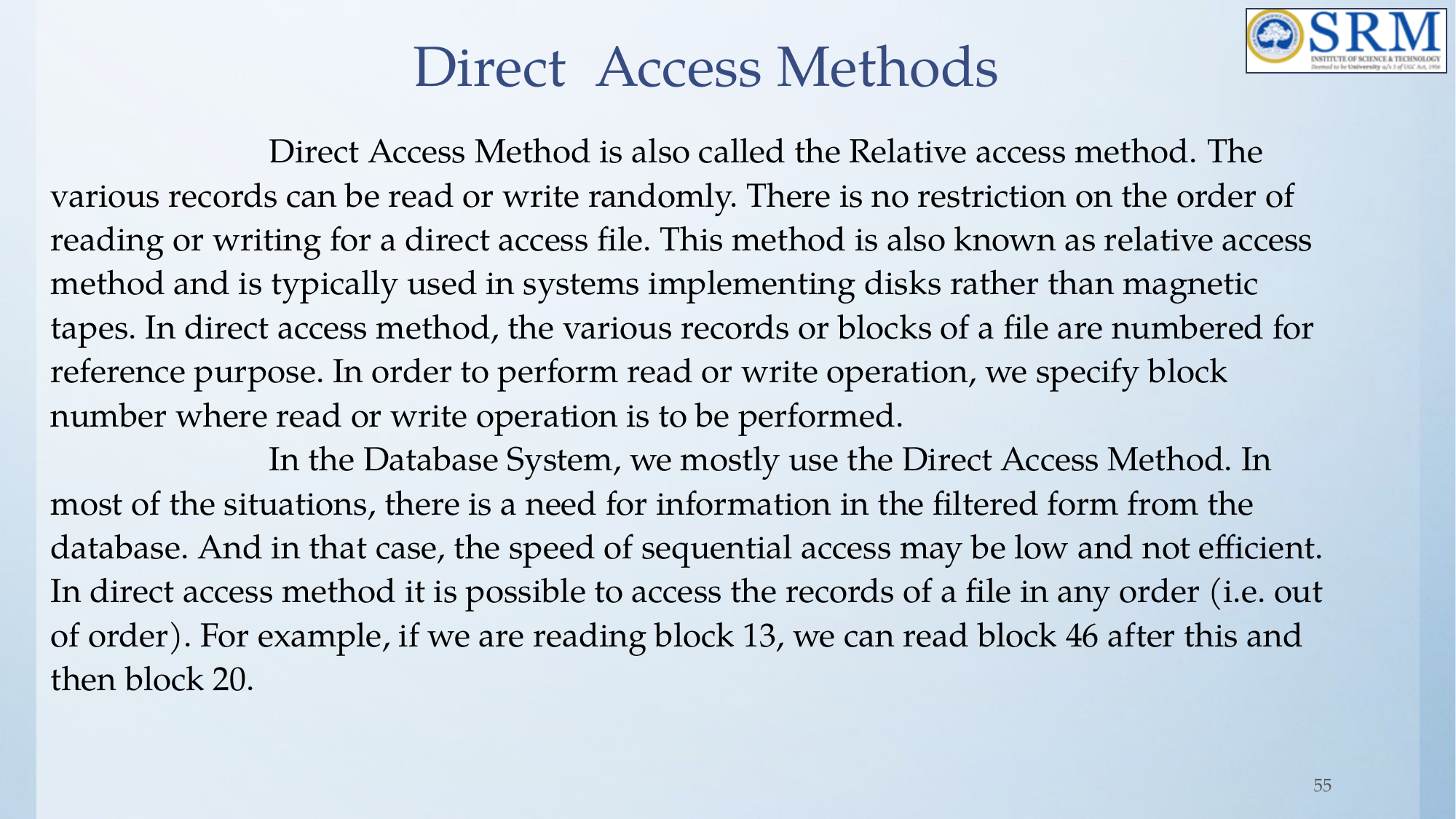

# Direct  Access Methods
		Direct Access Method is also called the Relative access method. The various records can be read or write randomly. There is no restriction on the order of reading or writing for a direct access file. This method is also known as relative access method and is typically used in systems implementing disks rather than magnetic tapes. In direct access method, the various records or blocks of a file are numbered for reference purpose. In order to perform read or write operation, we specify block number where read or write operation is to be performed.
 		In the Database System, we mostly use the Direct Access Method. In most of the situations, there is a need for information in the filtered form from the database. And in that case, the speed of sequential access may be low and not efficient.
In direct access method it is possible to access the records of a file in any order (i.e. out of order). For example, if we are reading block 13, we can read block 46 after this and then block 20.

55